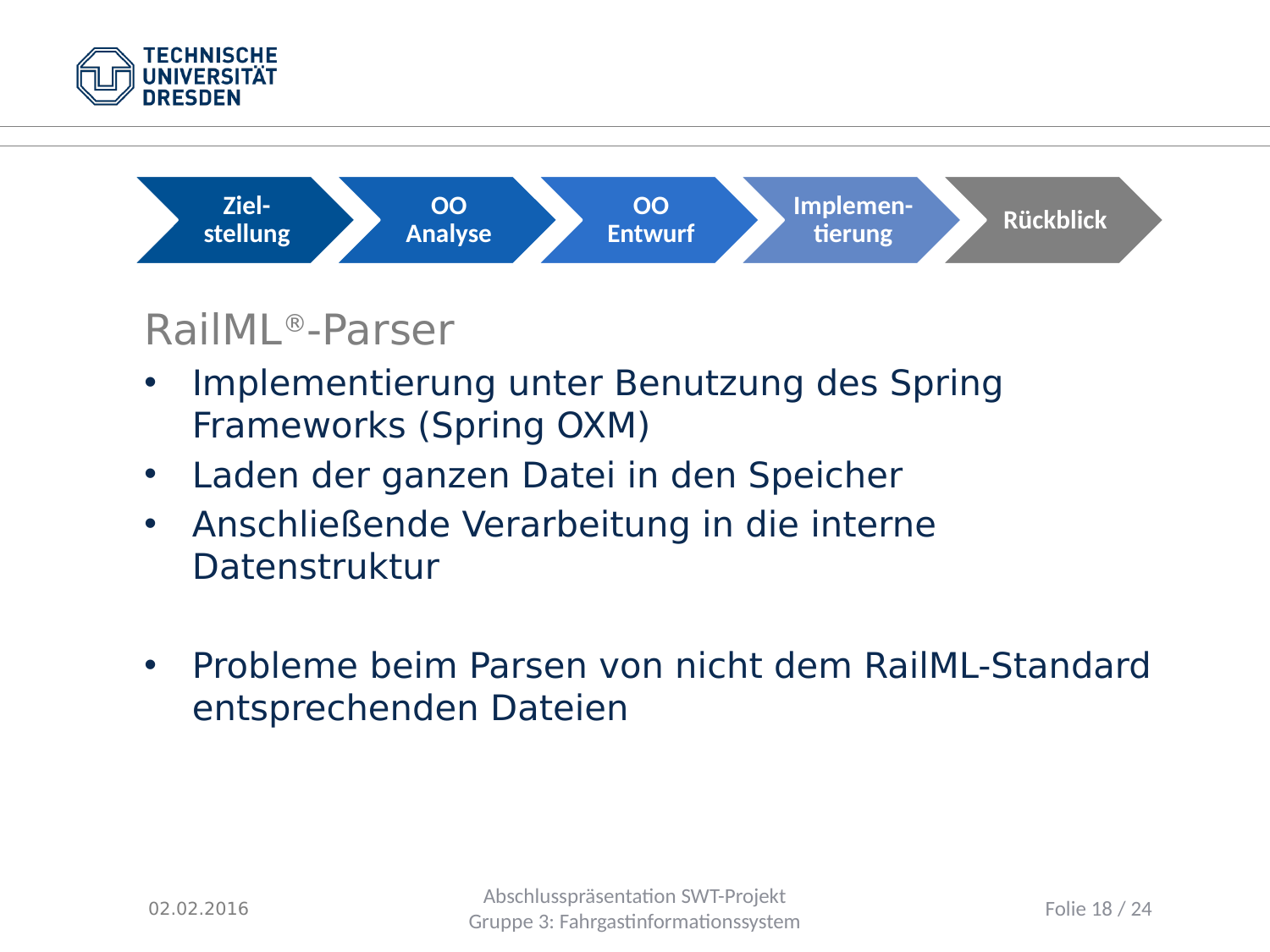

Ziel-stellung
OO Analyse
OO Entwurf
Implemen-tierung
Rückblick
RailML®-Parser
Implementierung unter Benutzung des Spring Frameworks (Spring OXM)
Laden der ganzen Datei in den Speicher
Anschließende Verarbeitung in die interne Datenstruktur

Probleme beim Parsen von nicht dem RailML-Standard entsprechenden Dateien
02.02.2016
Abschlusspräsentation SWT-Projekt
Gruppe 3: Fahrgastinformationssystem
Folie 18 / 24